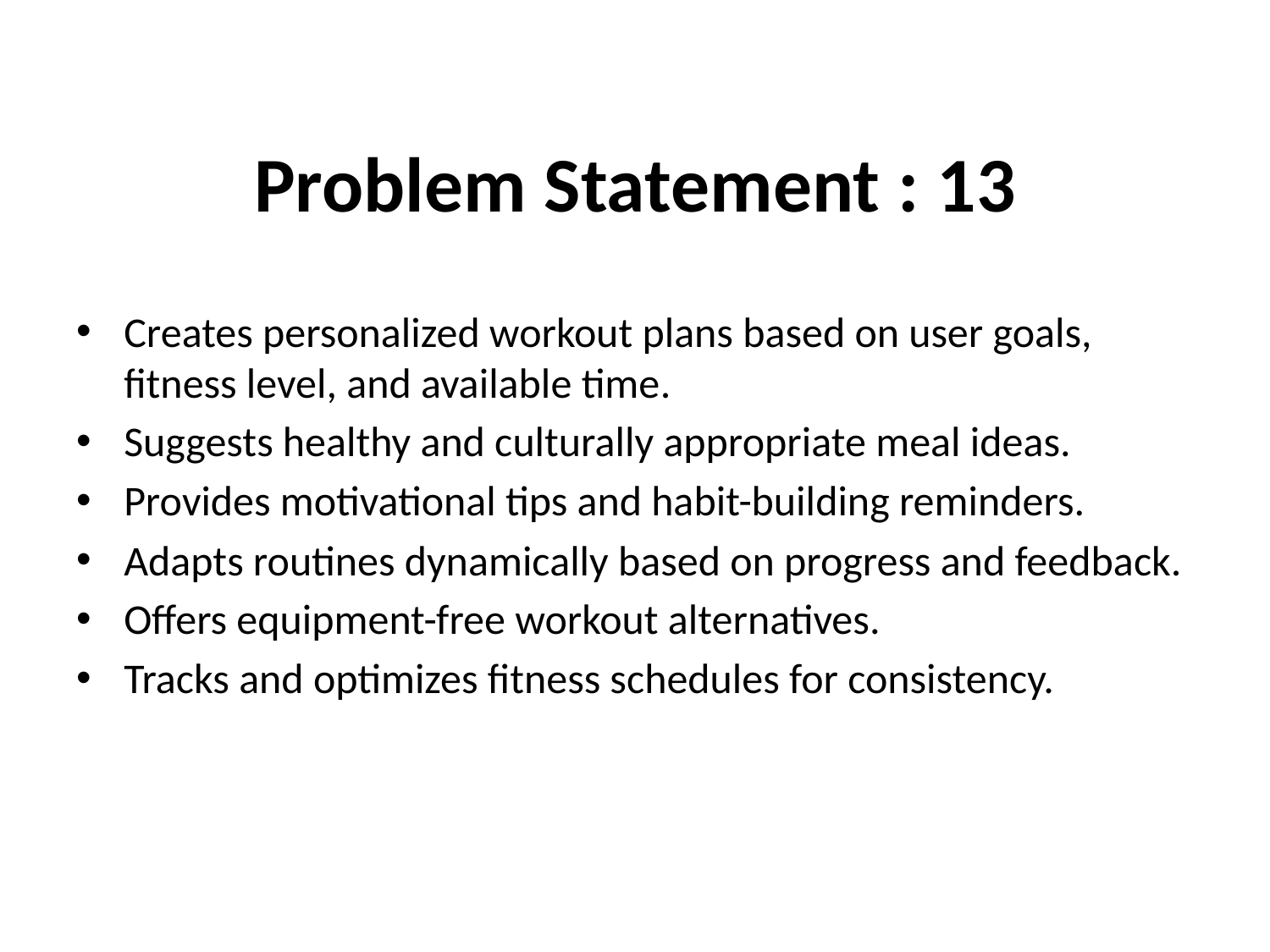

# Problem Statement : 13

Creates personalized workout plans based on user goals, fitness level, and available time.
Suggests healthy and culturally appropriate meal ideas.
Provides motivational tips and habit-building reminders.
Adapts routines dynamically based on progress and feedback.
Offers equipment-free workout alternatives.
Tracks and optimizes fitness schedules for consistency.